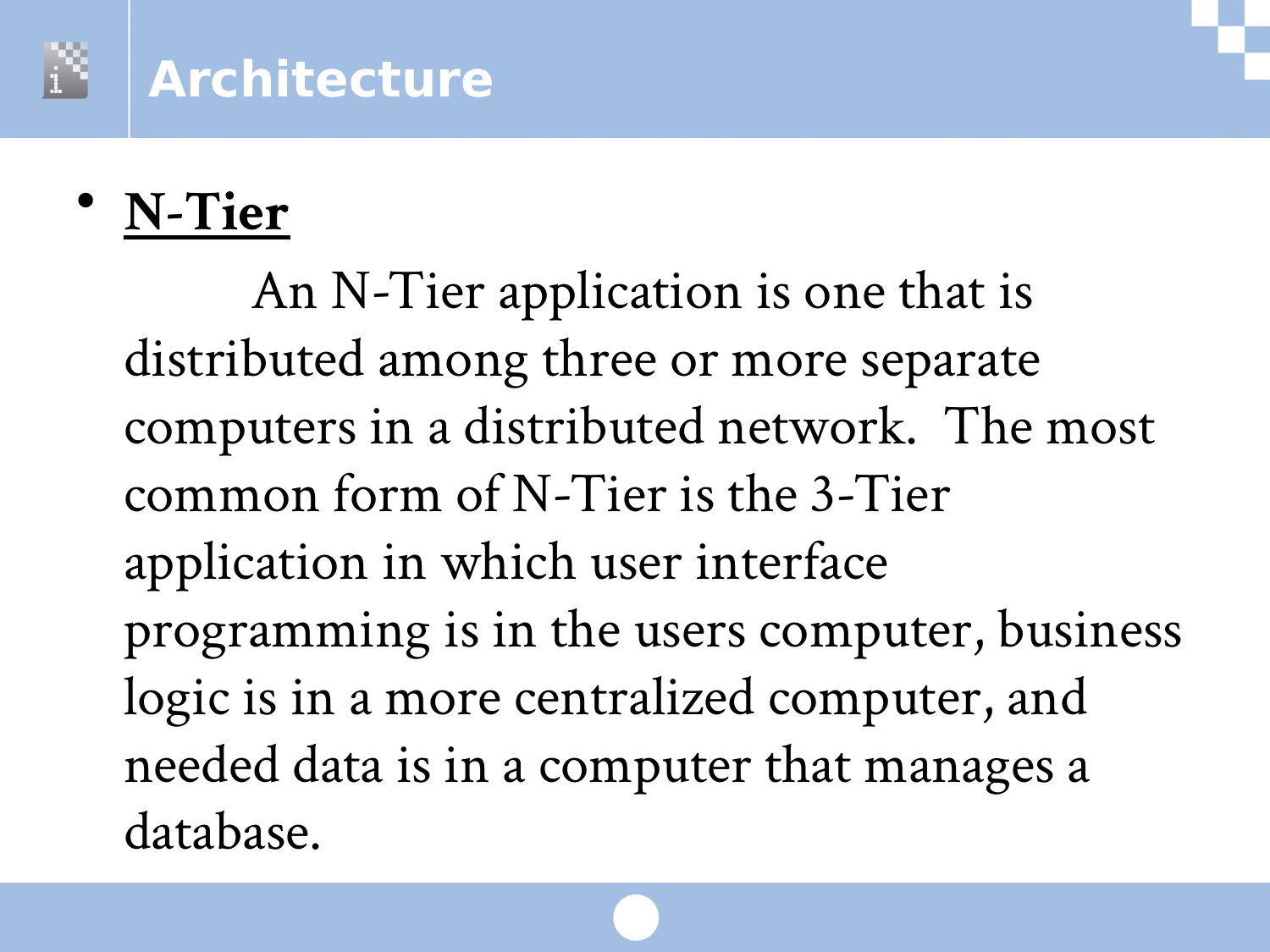

# Architecture
N-Tier
		An N-Tier application is one that is distributed among three or more separate computers in a distributed network.  The most common form of N-Tier is the 3-Tier application in which user interface programming is in the users computer, business logic is in a more centralized computer, and needed data is in a computer that manages a database.